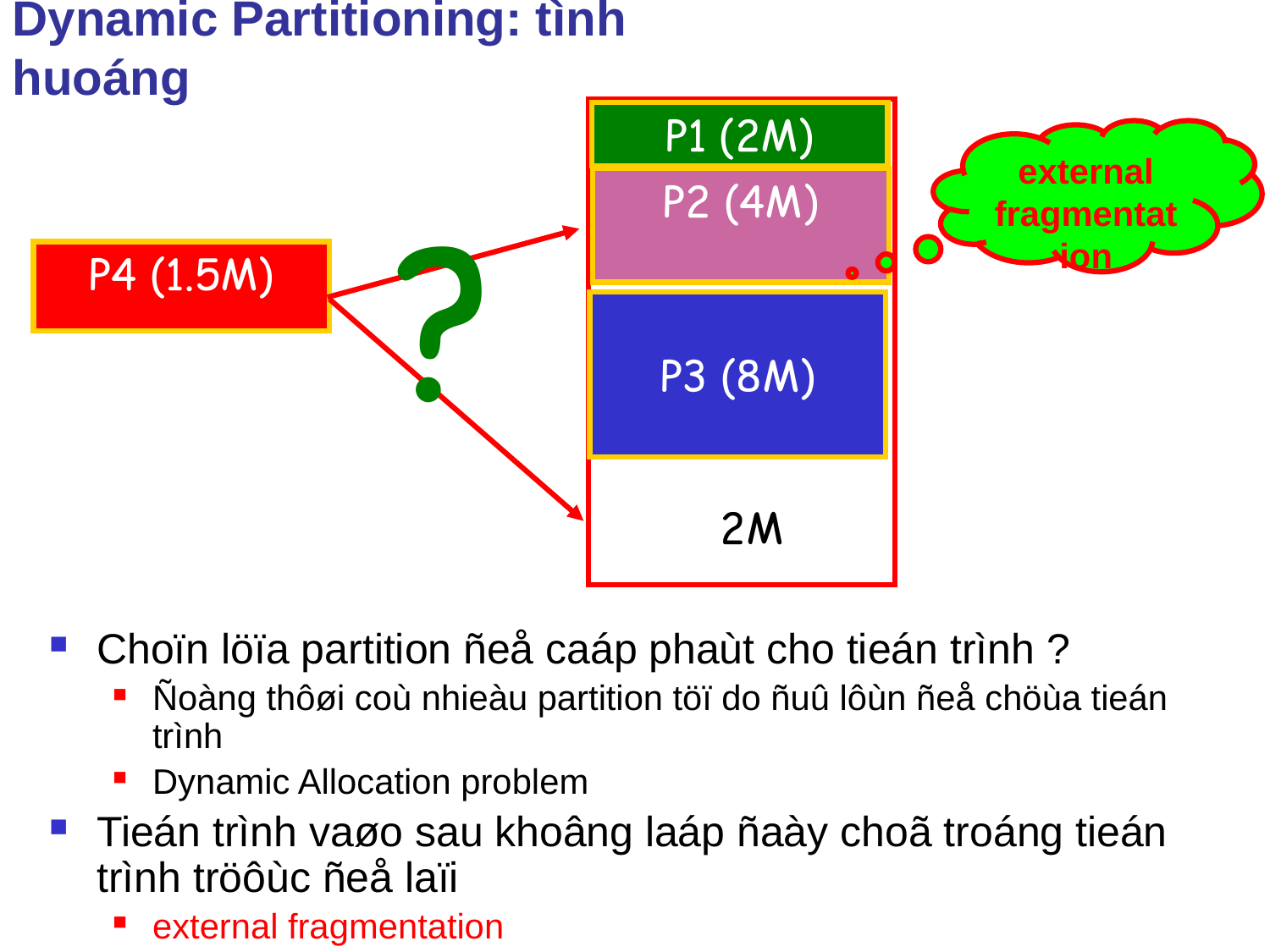

# Dynamic Partitioning: tình huoáng

P1 (2M)
external fragmentation
P2 (4M)

?

P4 (1.5M)

P3 (8M)

2M
Choïn löïa partition ñeå caáp phaùt cho tieán trình ?
Ñoàng thôøi coù nhieàu partition töï do ñuû lôùn ñeå chöùa tieán trình
Dynamic Allocation problem
Tieán trình vaøo sau khoâng laáp ñaày choã troáng tieán trình tröôùc ñeå laïi
external fragmentation
29